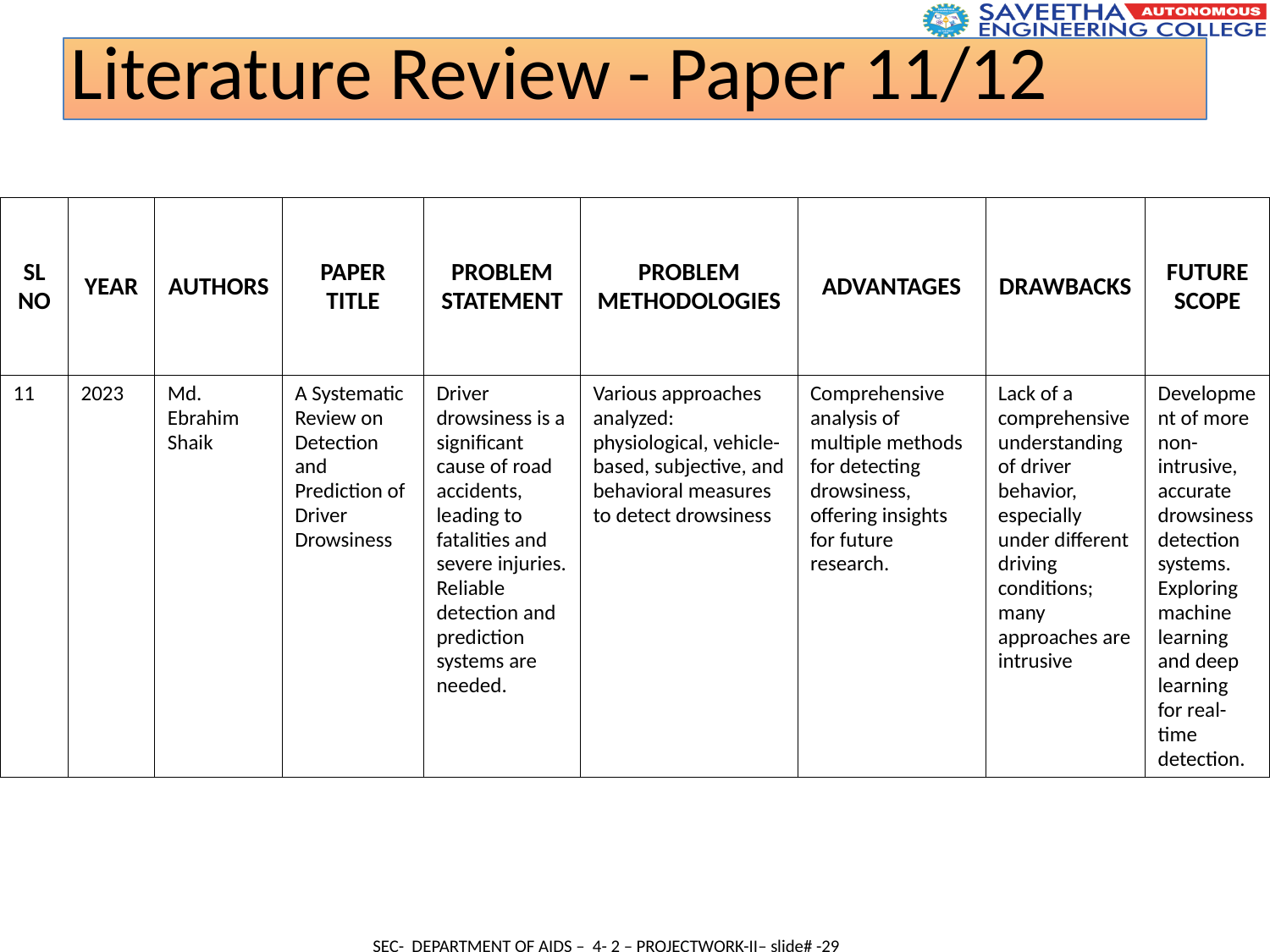

Literature Review - Paper 11/12
| SL NO | YEAR | AUTHORS | PAPER TITLE | PROBLEM STATEMENT | PROBLEM METHODOLOGIES | ADVANTAGES | DRAWBACKS | FUTURE SCOPE |
| --- | --- | --- | --- | --- | --- | --- | --- | --- |
| 11 | 2023 | Md. Ebrahim Shaik | A Systematic Review on Detection and Prediction of Driver Drowsiness | Driver drowsiness is a significant cause of road accidents, leading to fatalities and severe injuries. Reliable detection and prediction systems are needed. | Various approaches analyzed: physiological, vehicle-based, subjective, and behavioral measures to detect drowsiness | Comprehensive analysis of multiple methods for detecting drowsiness, offering insights for future research. | Lack of a comprehensive understanding of driver behavior, especially under different driving conditions; many approaches are intrusive | Development of more non-intrusive, accurate drowsiness detection systems. Exploring machine learning and deep learning for real-time detection. |